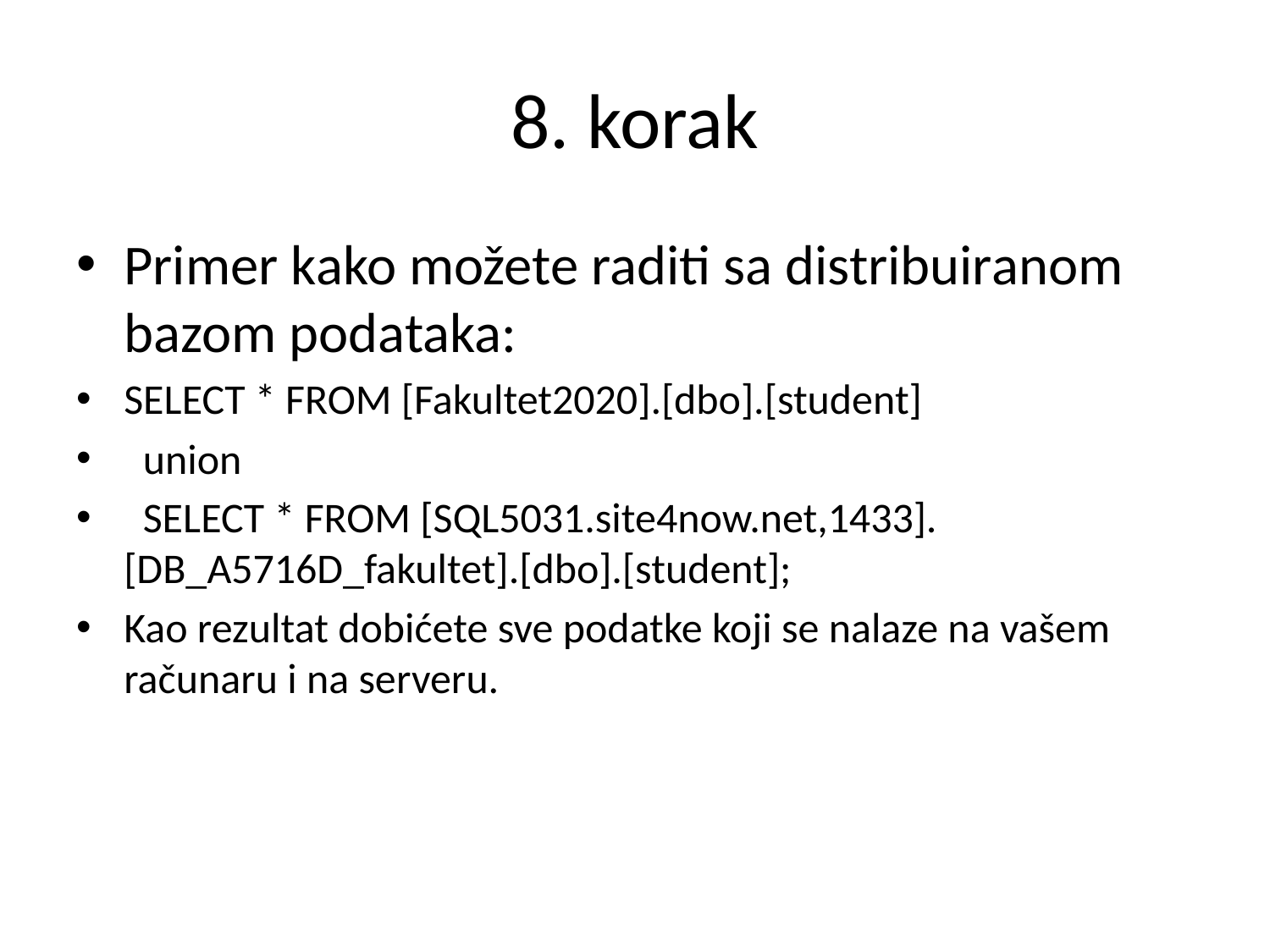

# 8. korak
Primer kako možete raditi sa distribuiranom bazom podataka:
SELECT * FROM [Fakultet2020].[dbo].[student]
  union
  SELECT * FROM [SQL5031.site4now.net,1433].[DB_A5716D_fakultet].[dbo].[student];
Kao rezultat dobićete sve podatke koji se nalaze na vašem računaru i na serveru.